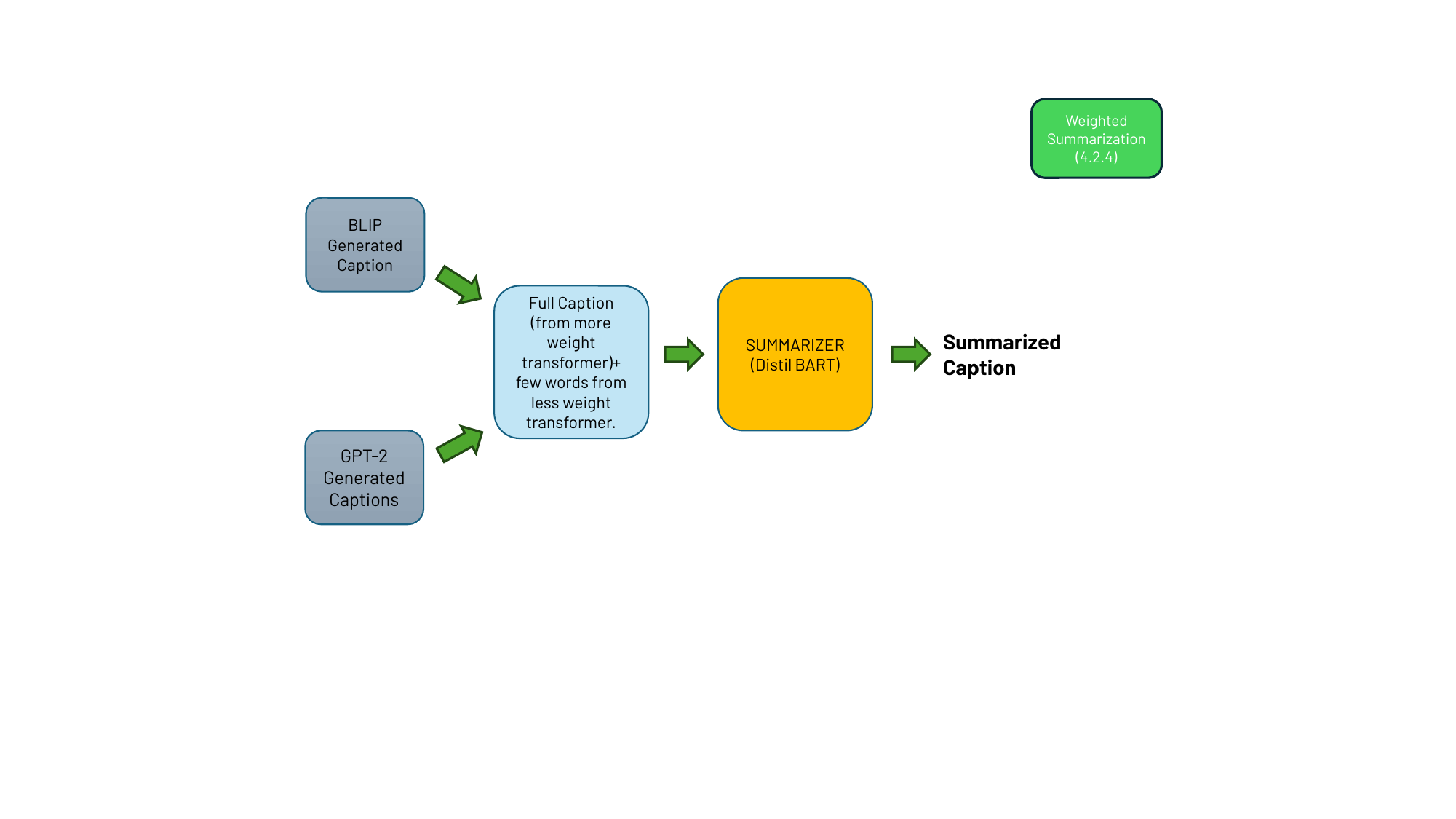

Weighted Summarization
(4.2.4)

BLIP Generated Caption

SUMMARIZER
(Distil BART)
Full Caption (from more weight transformer)+ few words from less weight transformer.
Summarized      Caption

GPT-2 Generated Captions